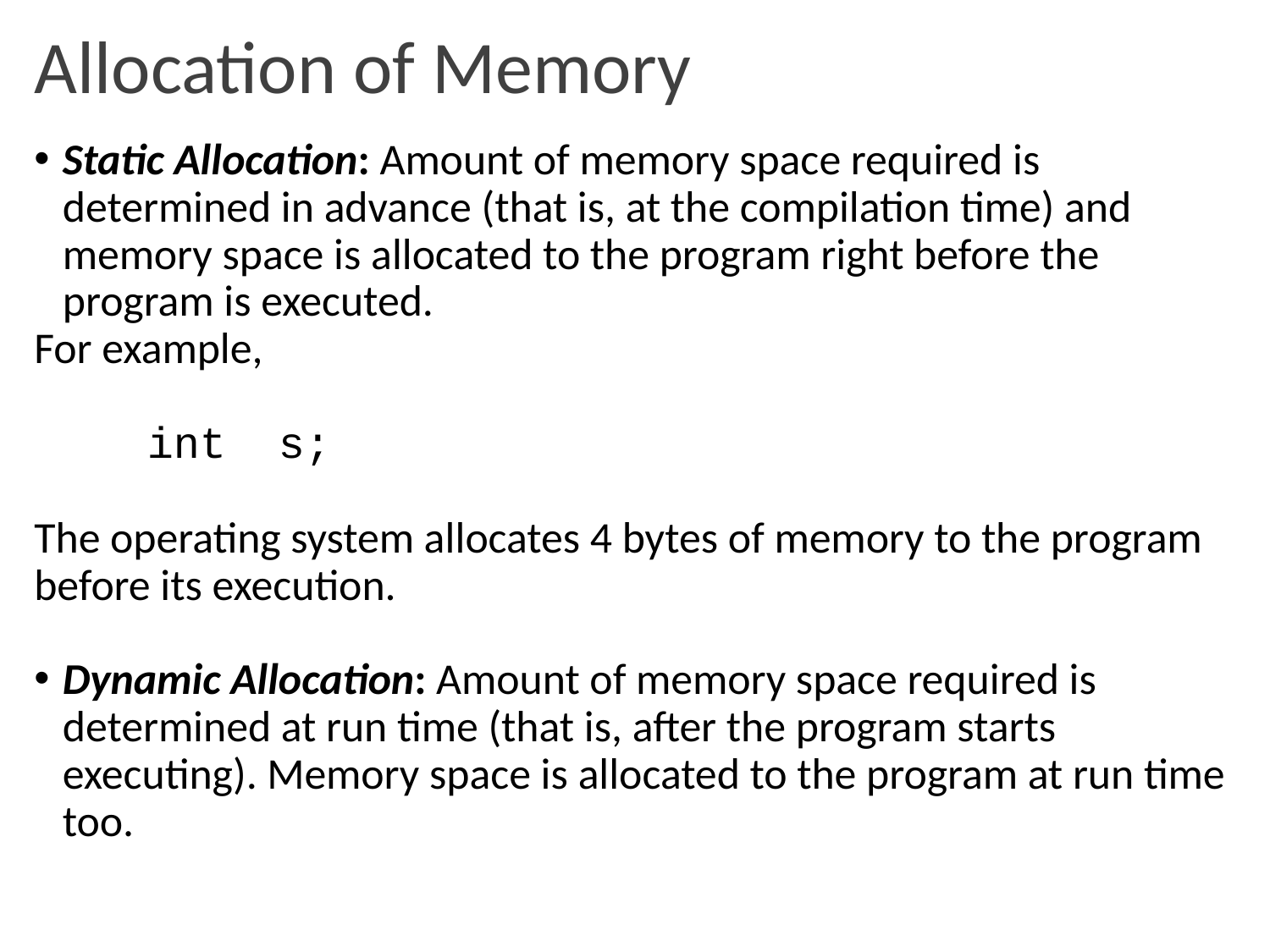

# Allocation of Memory
Static Allocation: Amount of memory space required is determined in advance (that is, at the compilation time) and memory space is allocated to the program right before the program is executed.
For example,

	int  s;

The operating system allocates 4 bytes of memory to the program before its execution.

Dynamic Allocation: Amount of memory space required is determined at run time (that is, after the program starts executing). Memory space is allocated to the program at run time too.